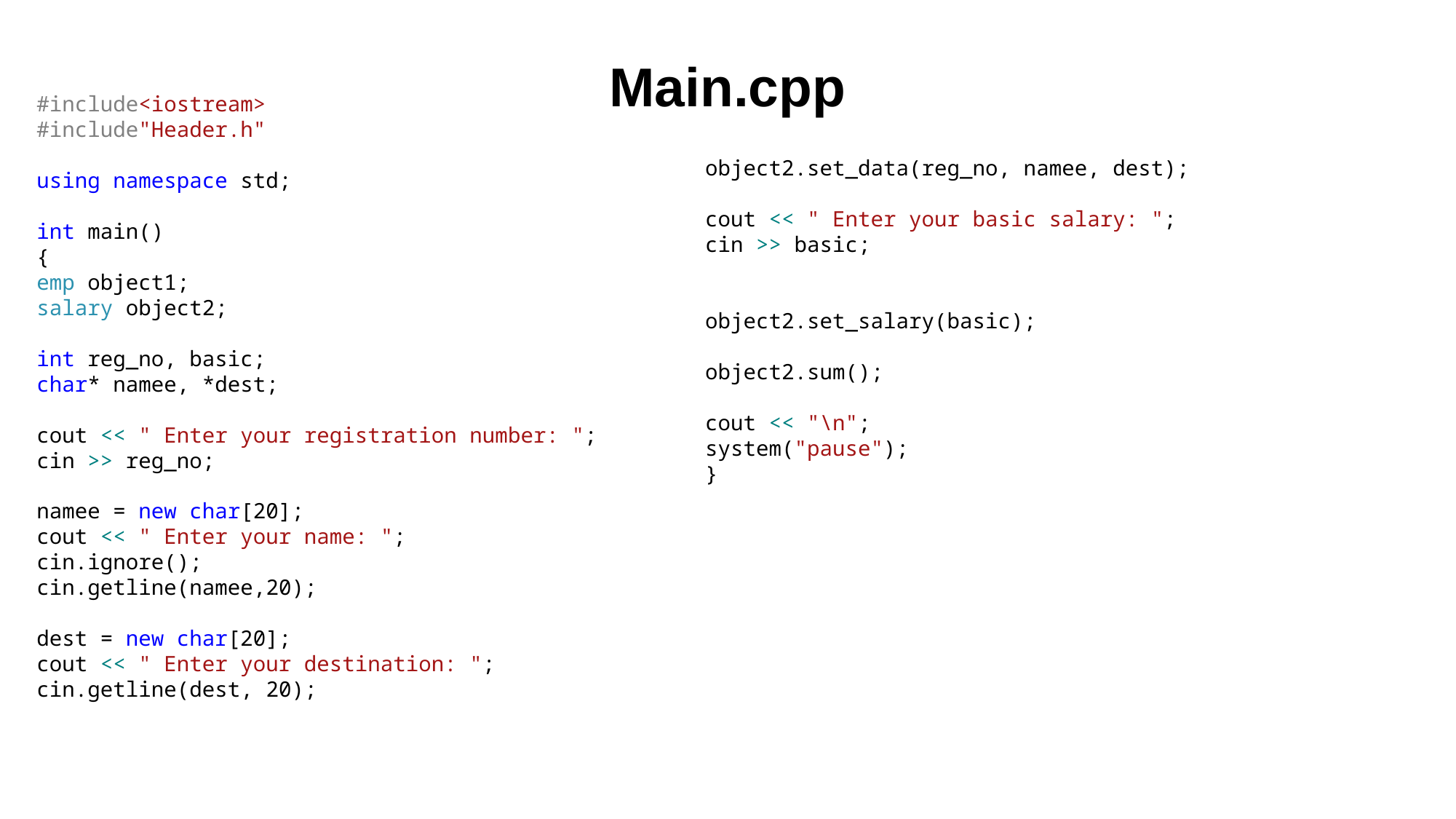

Main.cpp
#include<iostream>
#include"Header.h"

using namespace std;

int main()
{
emp object1;
salary object2;

int reg_no, basic;
char* namee, *dest;

cout << " Enter your registration number: ";
cin >> reg_no;

namee = new char[20];
cout << " Enter your name: ";
cin.ignore();
cin.getline(namee,20);

dest = new char[20];
cout << " Enter your destination: ";
cin.getline(dest, 20);

object2.set_data(reg_no, namee, dest);

cout << " Enter your basic salary: ";
cin >> basic;

object2.set_salary(basic);

object2.sum();

cout << "\n";
system("pause");
}